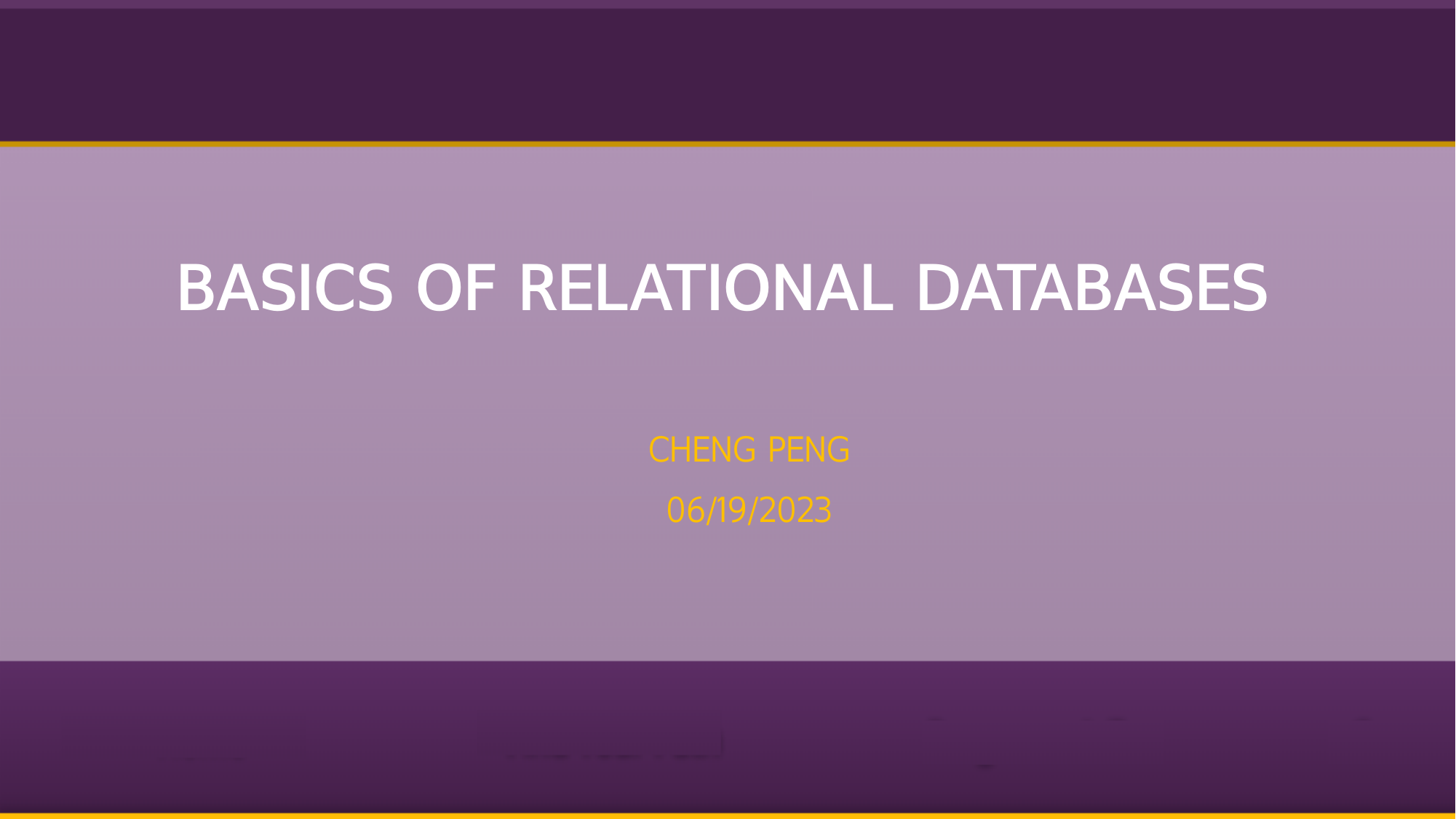

# Basics of Relational databases
Cheng Peng
06/19/2023